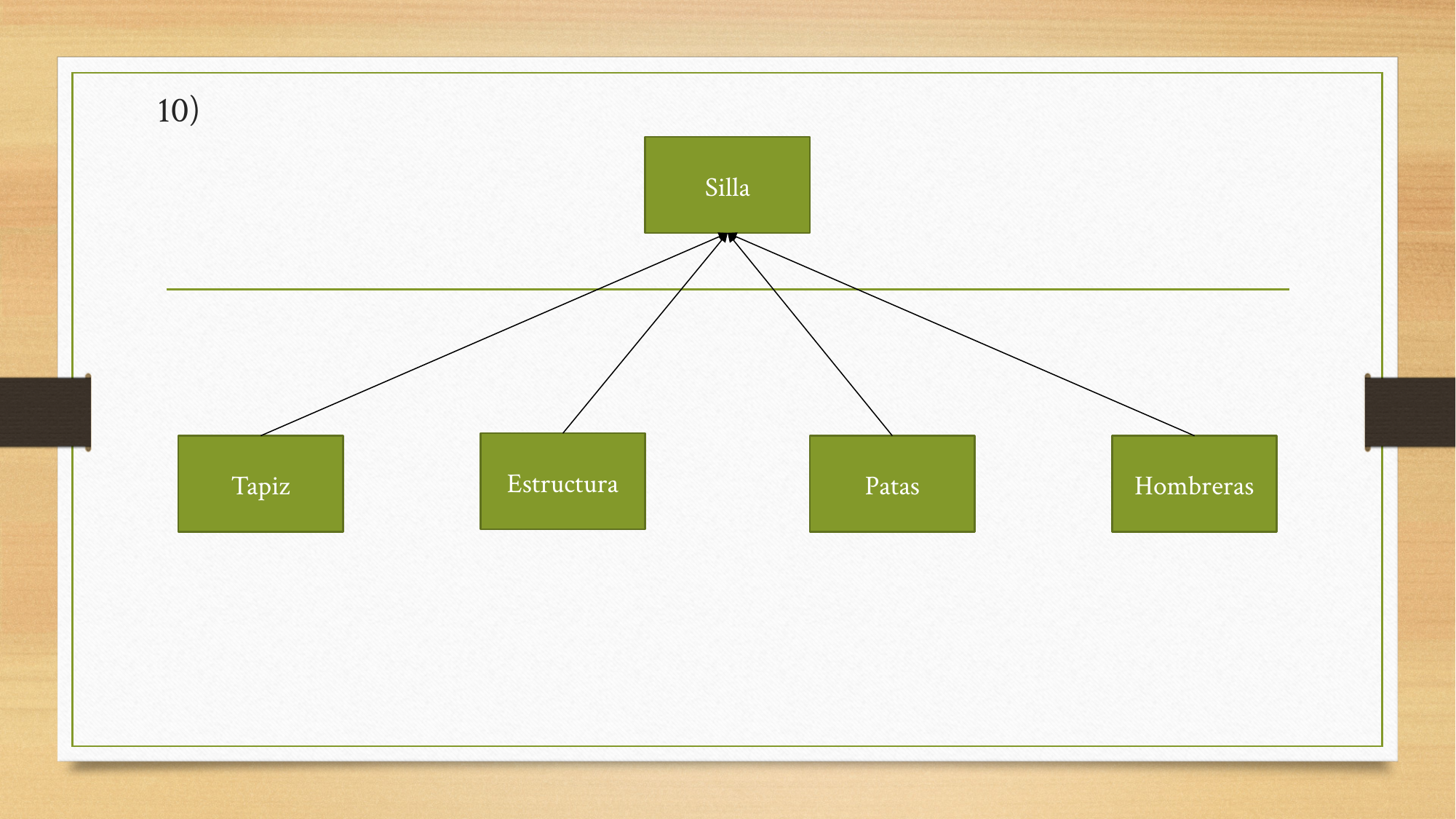

# 10)
Silla
Estructura
Tapiz
Patas
Hombreras